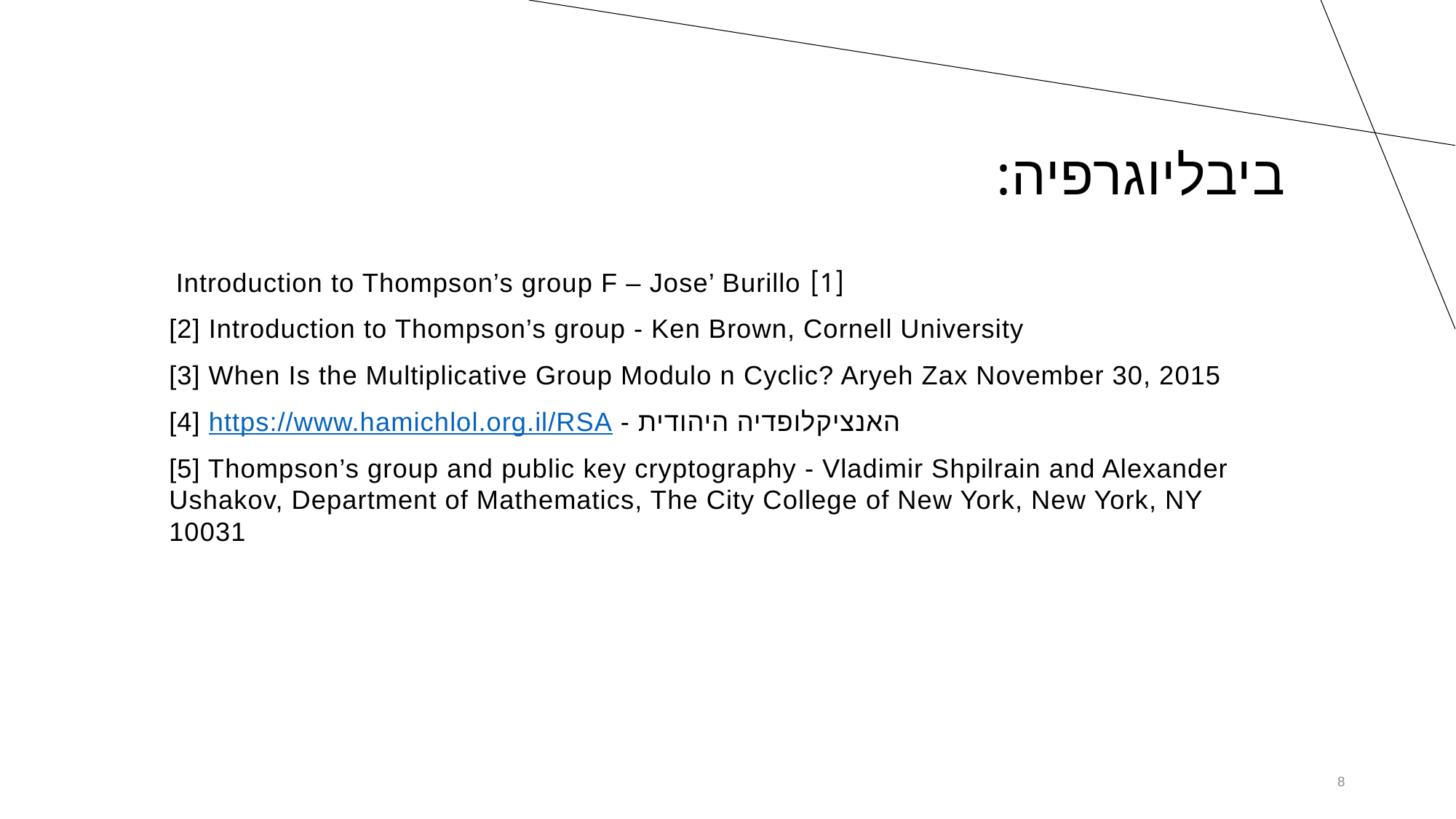

ביבליוגרפיה:
[1] Introduction to Thompson’s group F – Jose’ Burillo
[2] Introduction to Thompson’s group - Ken Brown, Cornell University
[3] When Is the Multiplicative Group Modulo n Cyclic? Aryeh Zax November 30, 2015
[4] https://www.hamichlol.org.il/RSA - האנציקלופדיה היהודית
[5] Thompson’s group and public key cryptography - Vladimir Shpilrain and Alexander Ushakov, Department of Mathematics, The City College of New York, New York, NY 10031

8